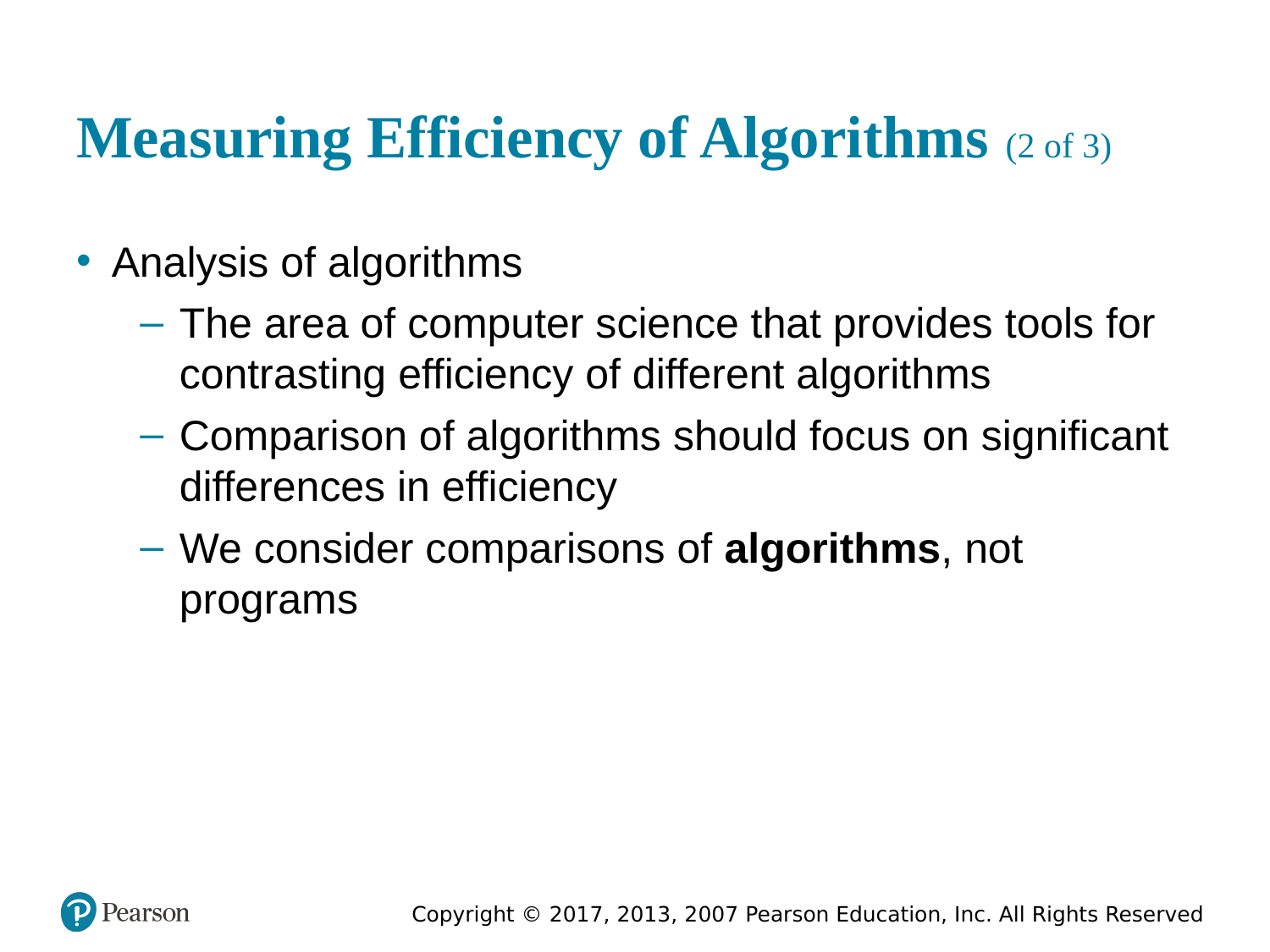

# Measuring Efficiency of Algorithms (2 of 3)
Analysis of algorithms
The area of computer science that provides tools for contrasting efficiency of different algorithms
Comparison of algorithms should focus on significant differences in efficiency
We consider comparisons of algorithms, not programs